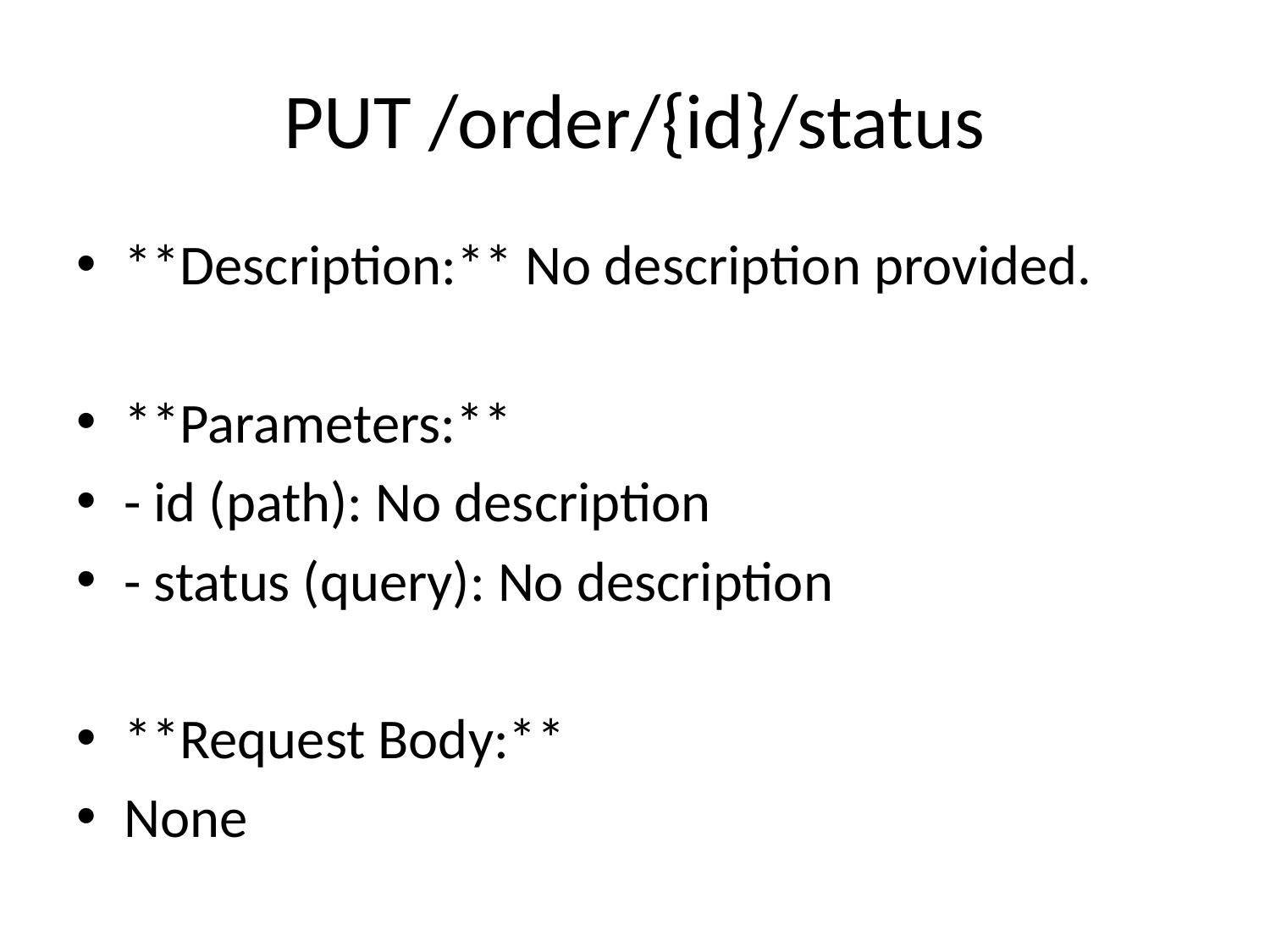

# PUT /order/{id}/status
**Description:** No description provided.

**Parameters:**
- id (path): No description
- status (query): No description

**Request Body:**
None

**Response Body:**
Status 200: No JSON response